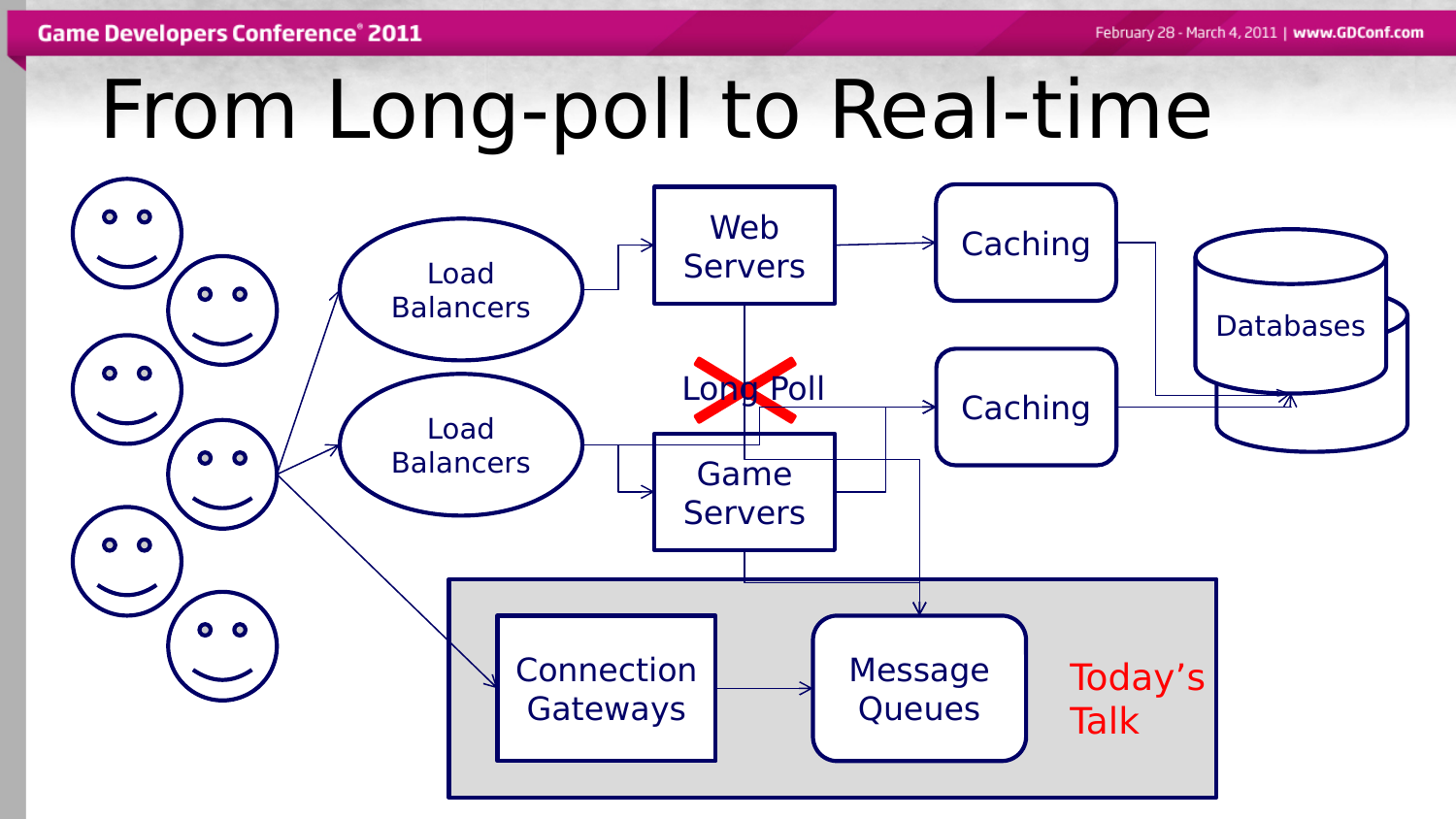

# From Long-poll to Real-time

Caching
Web Servers
Load Balancers
Databases

Caching
Long Poll
Load Balancers

Game Servers

Connection Gateways
Message Queues
Today’s Talk